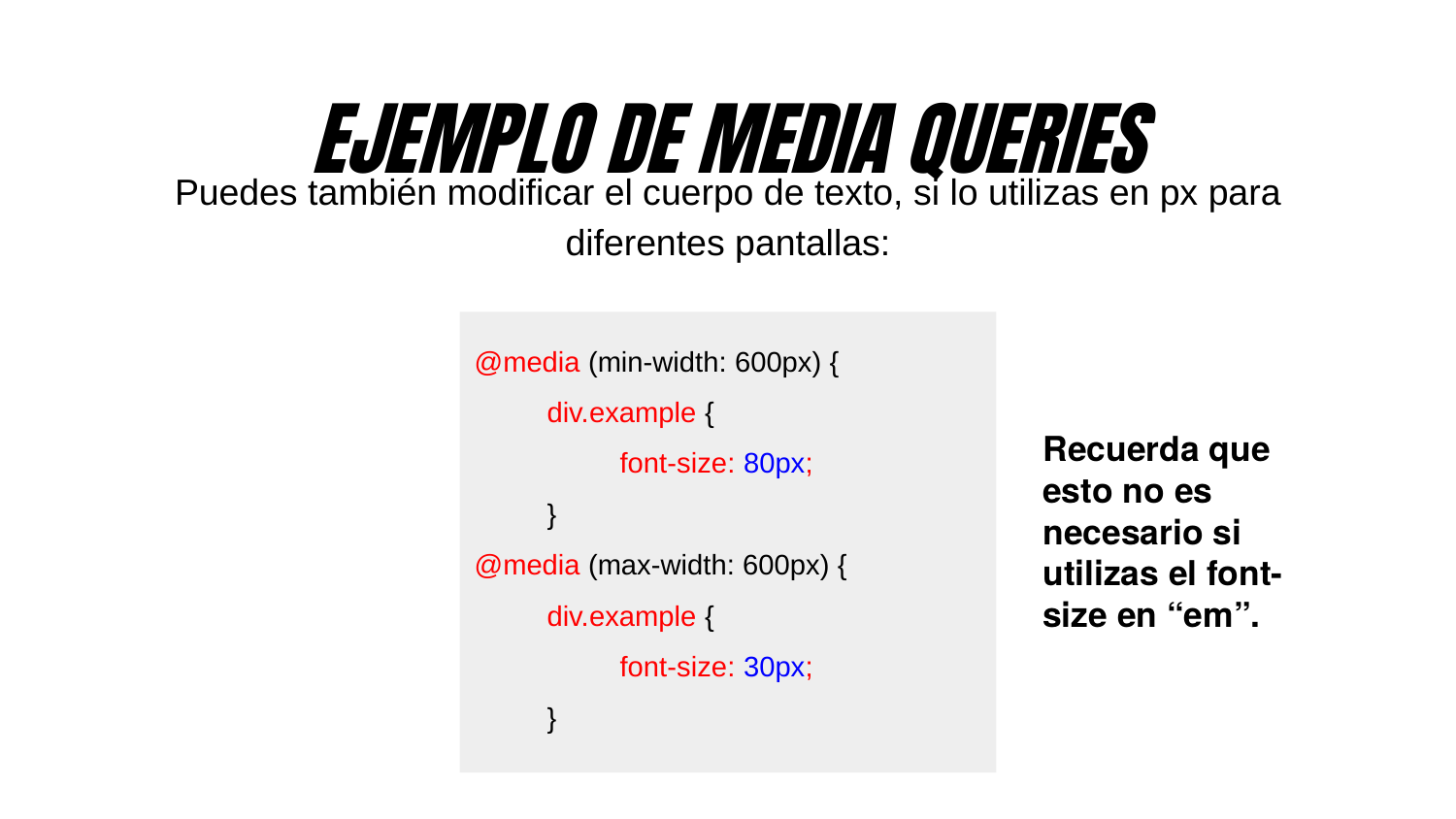

EJEMPLO DE MEDIA QUERIES
Puedes también modificar el cuerpo de texto, si lo utilizas en px para diferentes pantallas:
@media (min-width: 600px) {
div.example {
font-size: 80px;
}
@media (max-width: 600px) {
div.example {
font-size: 30px;
}
Recuerda que esto no es necesario si utilizas el font-size en “em”.